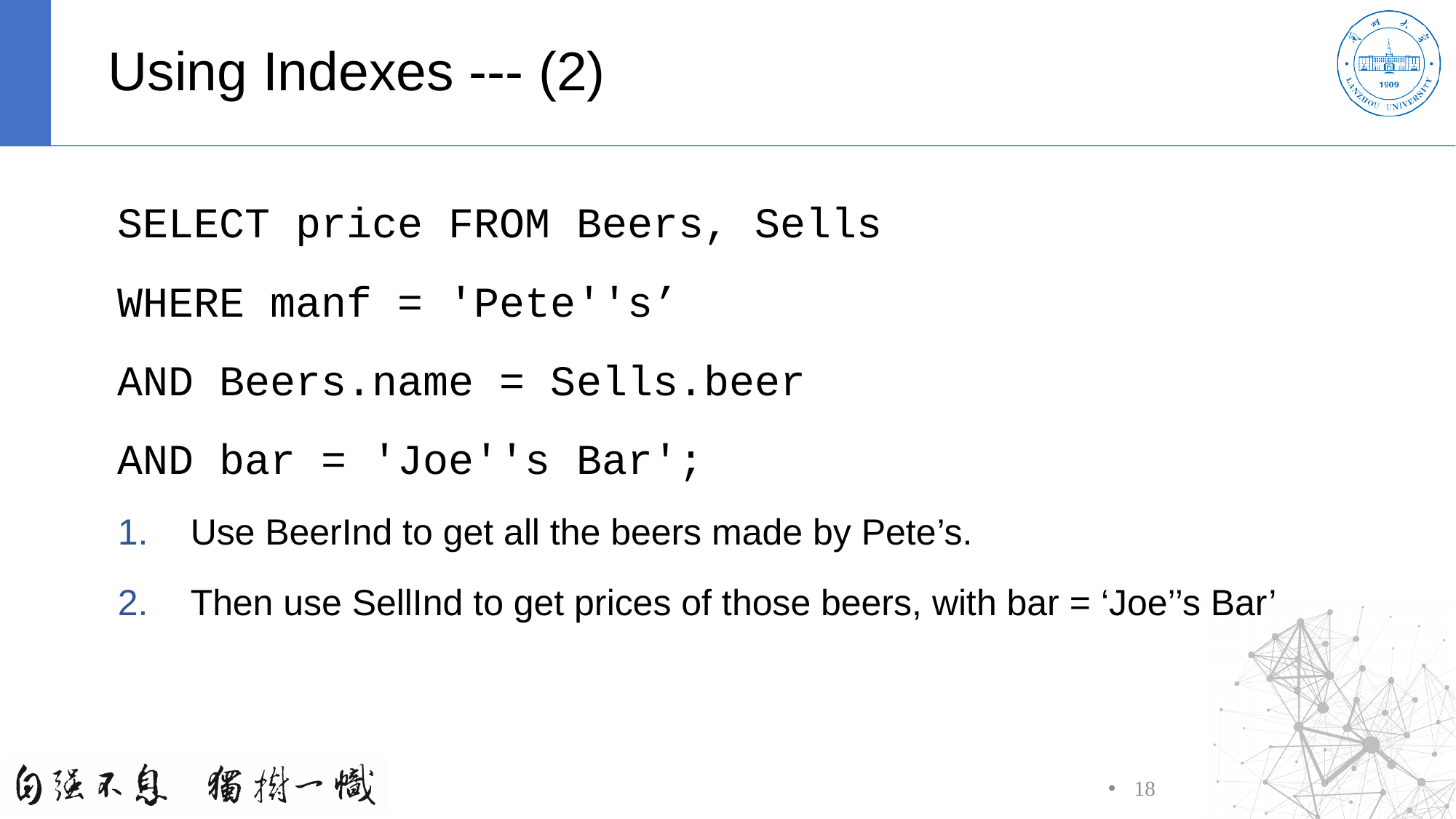

# Using Indexes --- (2)
SELECT price FROM Beers, Sells
WHERE manf = 'Pete''s’
AND Beers.name = Sells.beer
AND bar = 'Joe''s Bar';
Use BeerInd to get all the beers made by Pete’s.
Then use SellInd to get prices of those beers, with bar = ‘Joe’’s Bar’
18